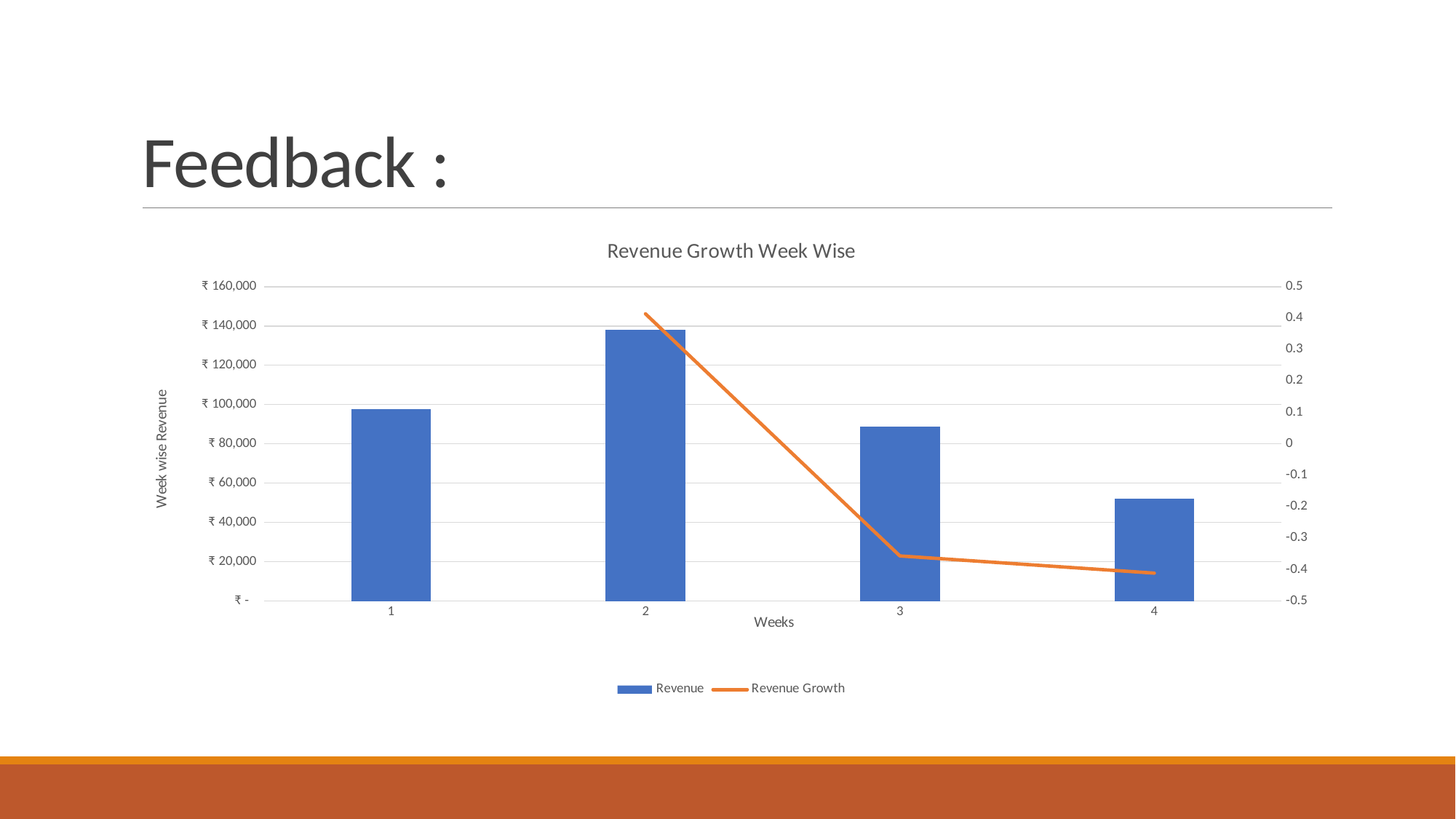

# Feedback :

### Chart: Revenue Growth Week Wise

| Category | Revenue | Revenue Growth |
|---|---|---|
| 1 | 97612.0 | None |
| 2 | 137993.0 | 0.4136888907101586 |
| 3 | 88777.0 | -0.3566557723942519 |
| 4 | 52252.0 | -0.4114241301237933 |